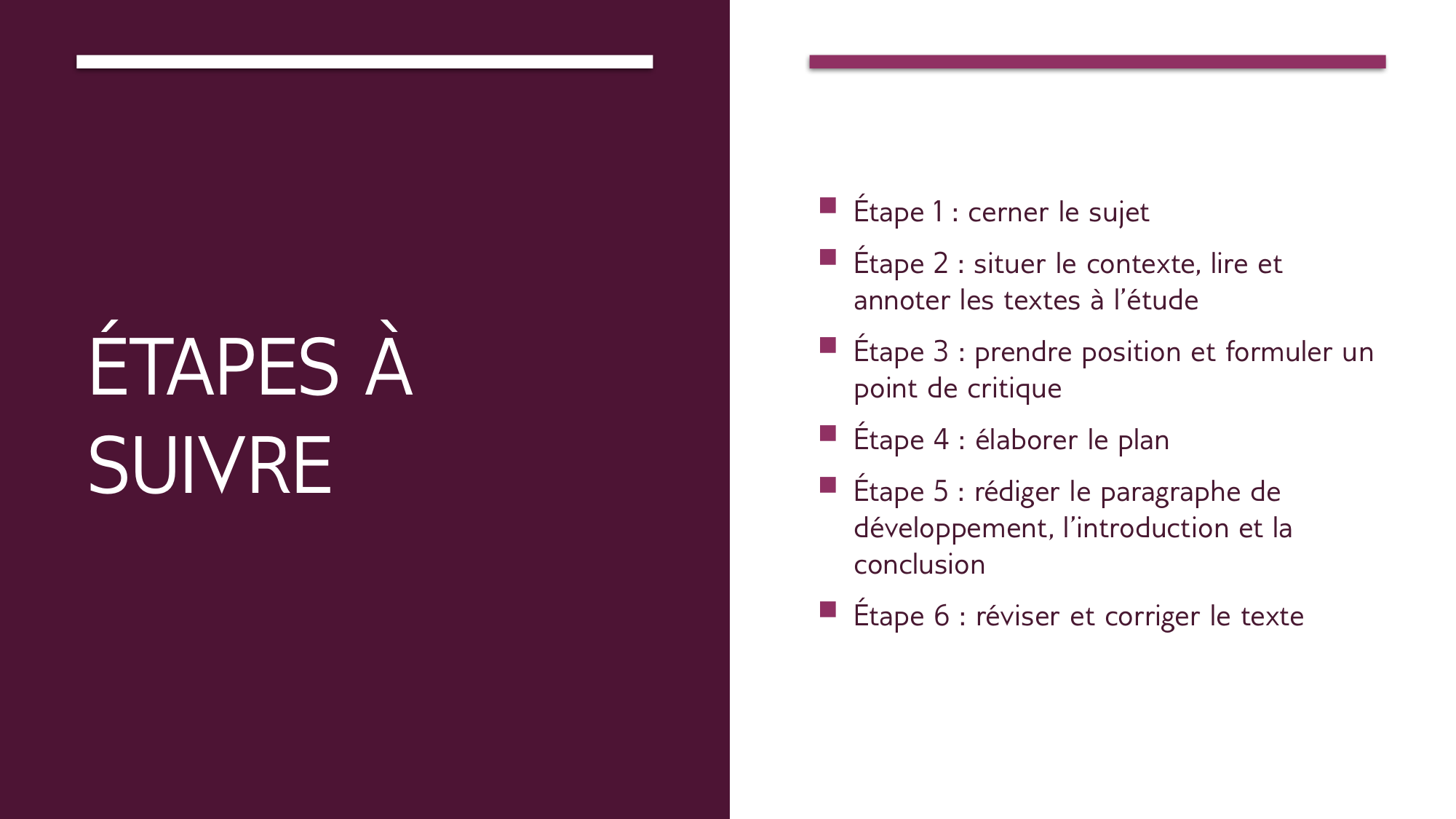

# Étapes à suivre
Étape 1 : cerner le sujet
Étape 2 : situer le contexte, lire et annoter les textes à l’étude
Étape 3 : prendre position et formuler un point de critique
Étape 4 : élaborer le plan
Étape 5 : rédiger le paragraphe de développement, l’introduction et la conclusion
Étape 6 : réviser et corriger le texte